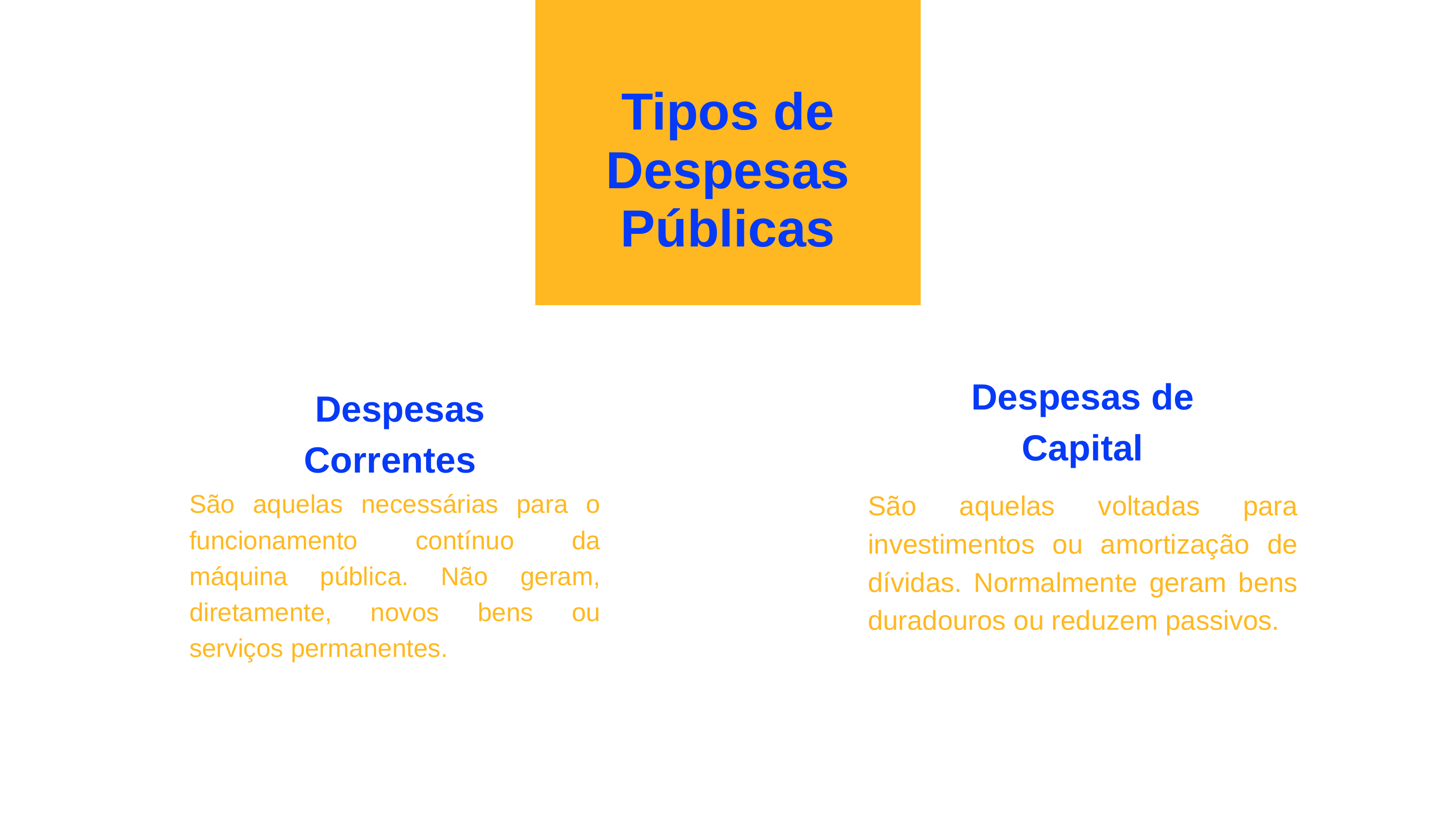

Tipos de Despesas Públicas
Despesas de Capital
 Despesas Correntes
São aquelas necessárias para o funcionamento contínuo da máquina pública. Não geram, diretamente, novos bens ou serviços permanentes.
São aquelas voltadas para investimentos ou amortização de dívidas. Normalmente geram bens duradouros ou reduzem passivos.